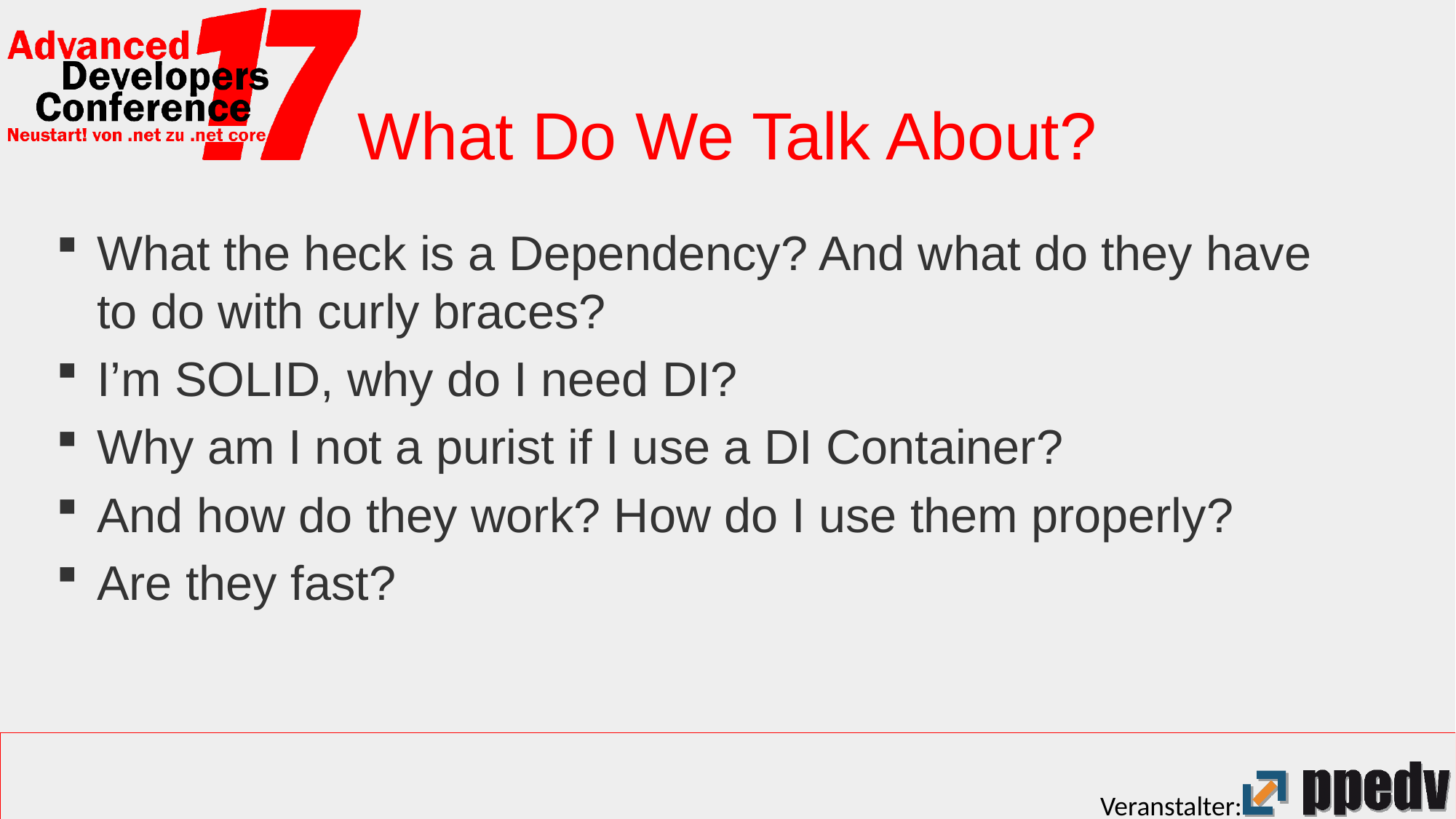

# What Do We Talk About?
What the heck is a Dependency? And what do they have to do with curly braces?
I’m SOLID, why do I need DI?
Why am I not a purist if I use a DI Container?
And how do they work? How do I use them properly?
Are they fast?